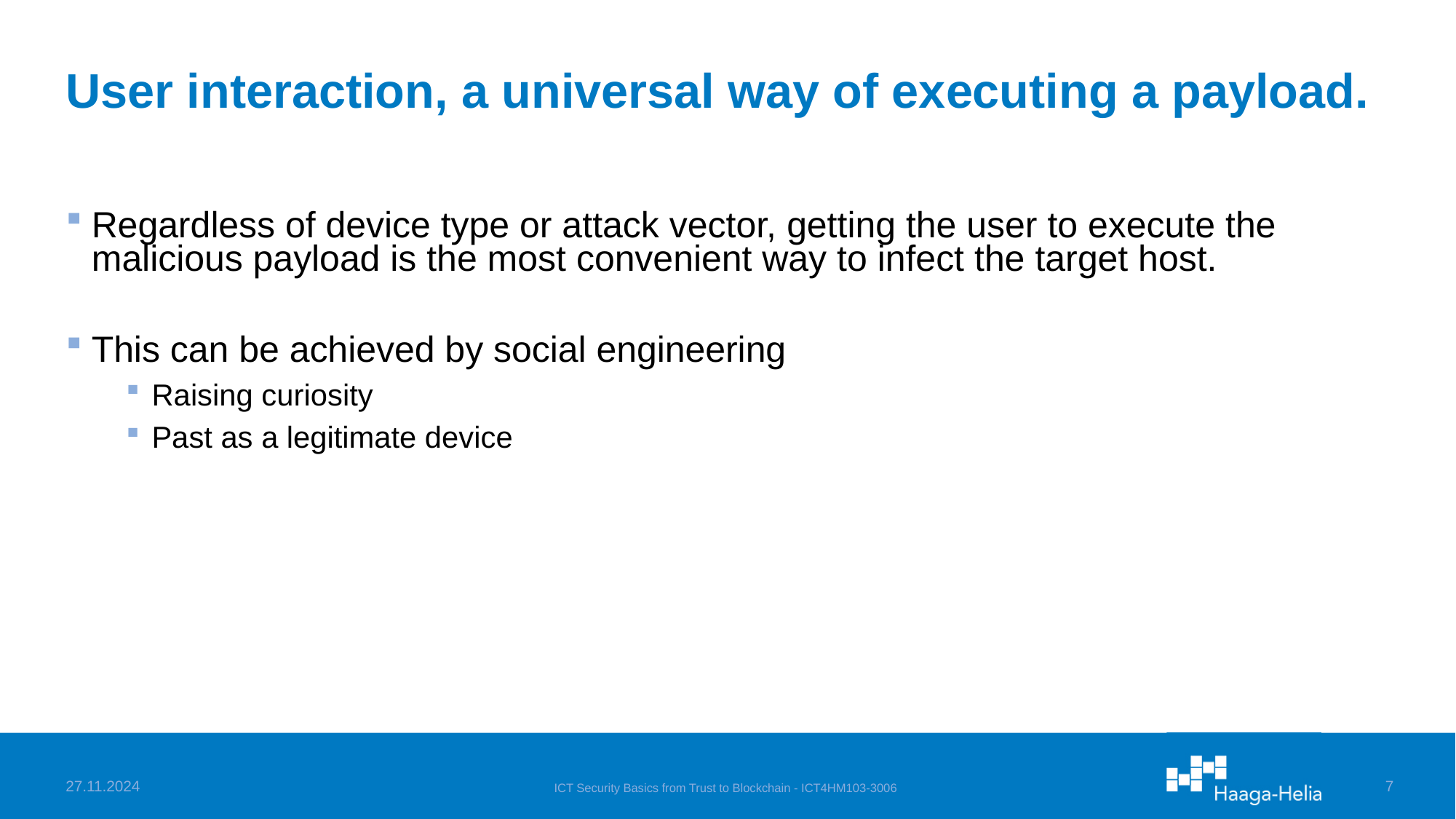

# User interaction, a universal way of executing a payload.
Regardless of device type or attack vector, getting the user to execute the malicious payload is the most convenient way to infect the target host.

This can be achieved by social engineering
Raising curiosity
Past as a legitimate device

27.11.2024

ICT Security Basics from Trust to Blockchain - ICT4HM103-3006
7